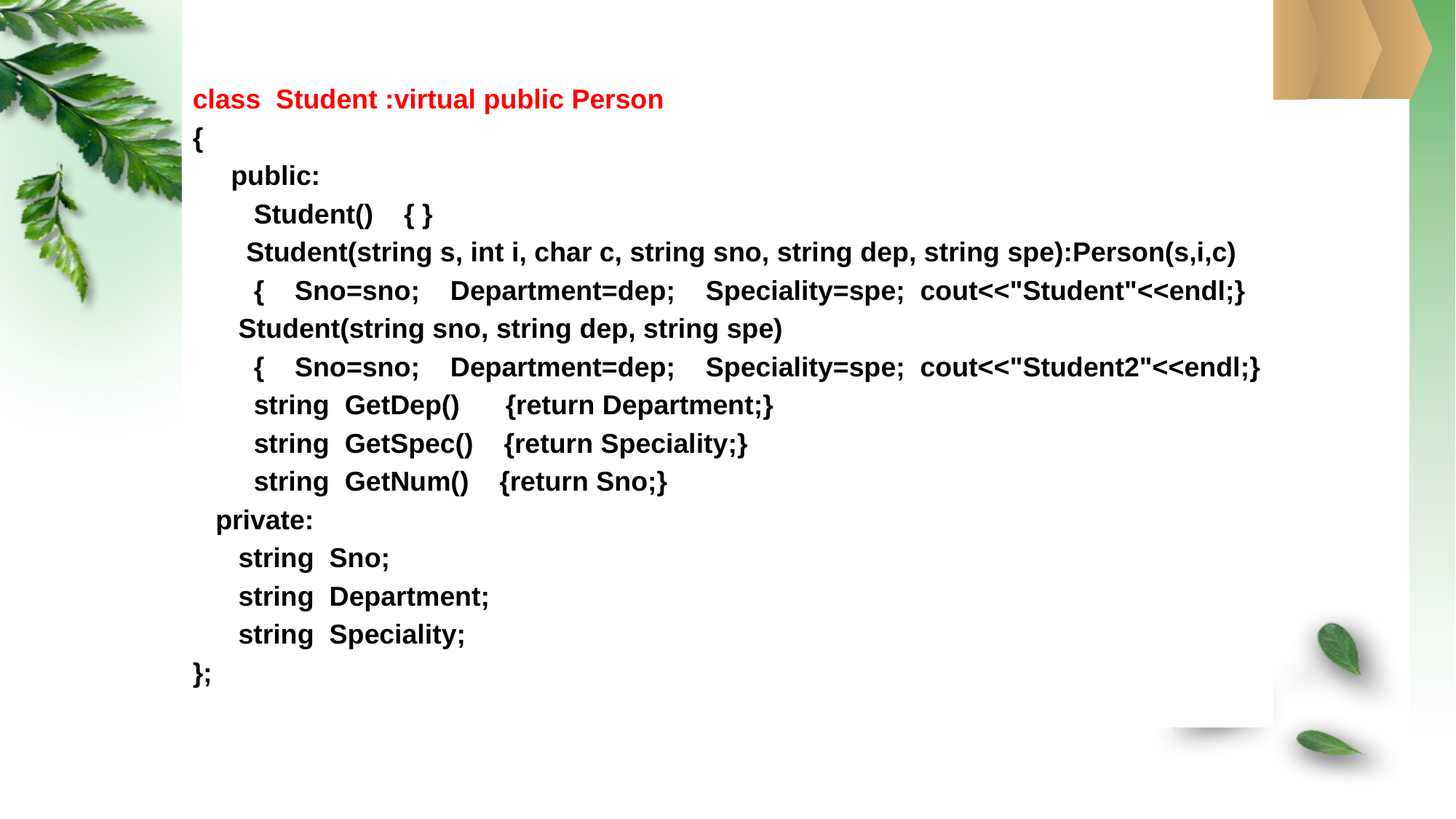

class  Student :virtual public Person
{
     public:
        Student()    { }
       Student(string s, int i, char c, string sno, string dep, string spe):Person(s,i,c)
        {    Sno=sno;    Department=dep;    Speciality=spe;  cout<<"Student"<<endl;}
      Student(string sno, string dep, string spe)
        {    Sno=sno;    Department=dep;    Speciality=spe;  cout<<"Student2"<<endl;}
        string  GetDep()      {return Department;}
        string  GetSpec()    {return Speciality;}
        string  GetNum()    {return Sno;}
   private:
      string  Sno;
      string  Department;
      string  Speciality;
};